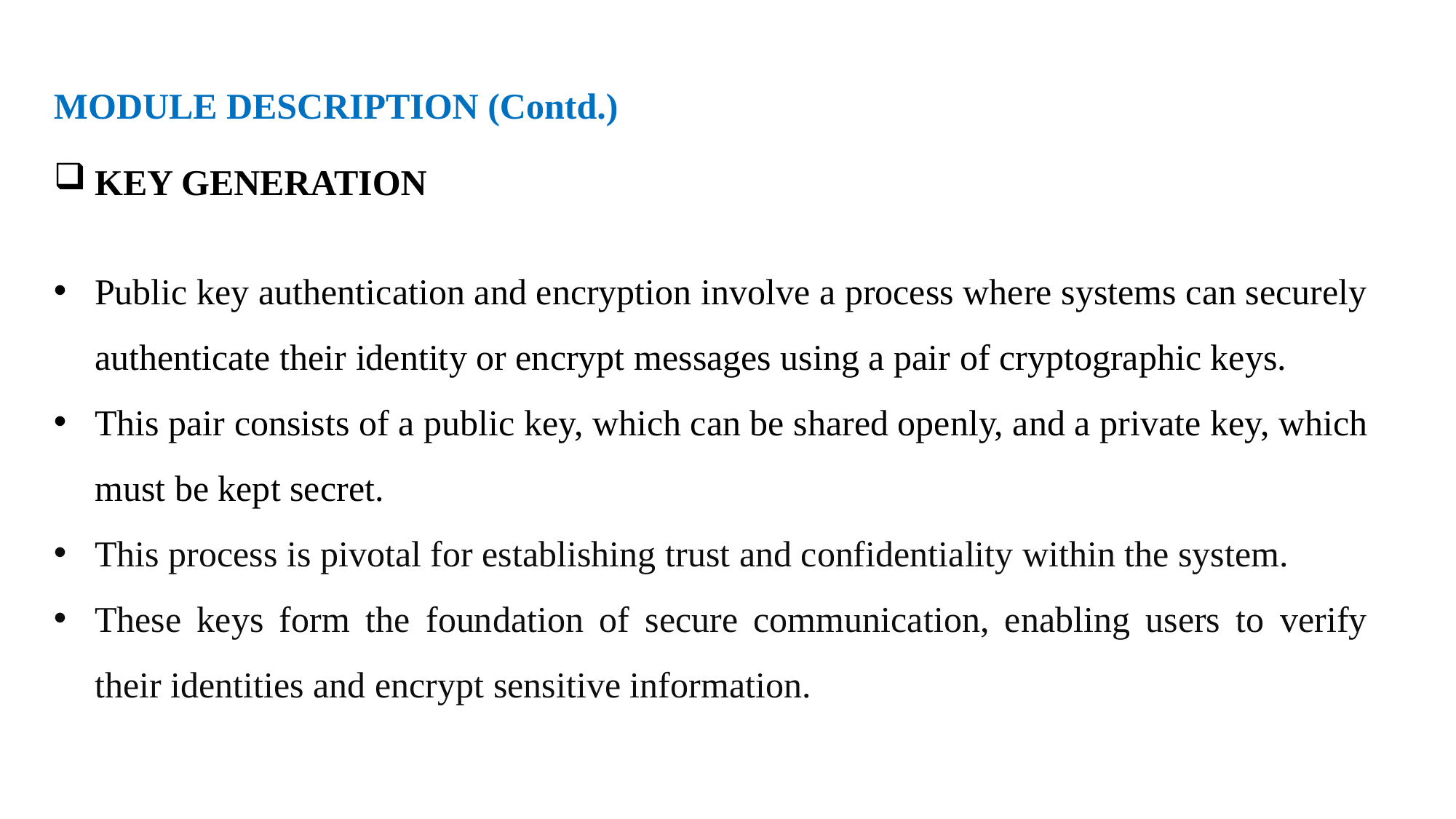

MODULE DESCRIPTION (Contd.)

KEY GENERATION

Public key authentication and encryption involve a process where systems can securely authenticate their identity or encrypt messages using a pair of cryptographic keys.
This pair consists of a public key, which can be shared openly, and a private key, which must be kept secret.
This process is pivotal for establishing trust and confidentiality within the system.
These keys form the foundation of secure communication, enabling users to verify their identities and encrypt sensitive information.